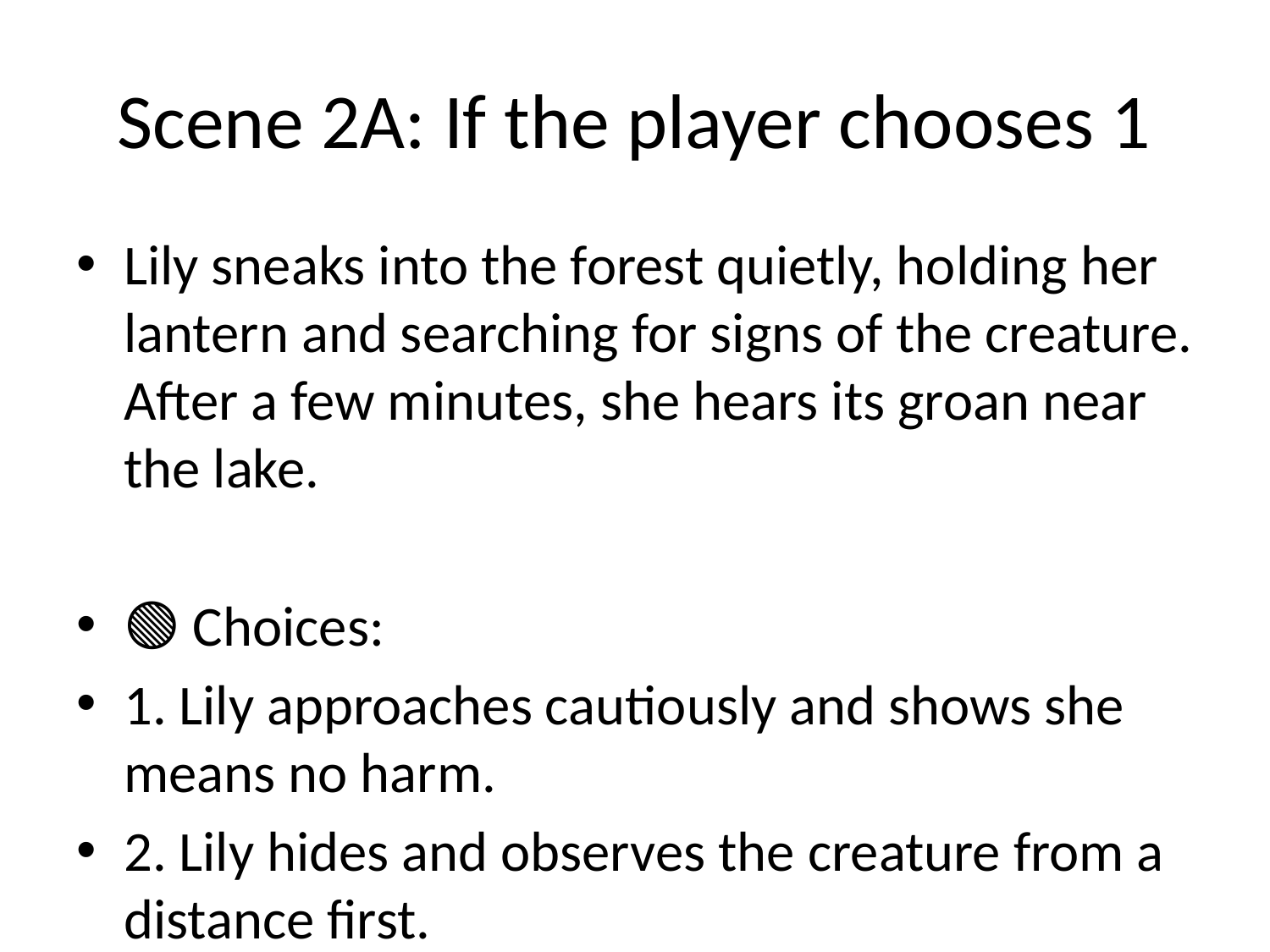

# Scene 2A: If the player chooses 1
Lily sneaks into the forest quietly, holding her lantern and searching for signs of the creature. After a few minutes, she hears its groan near the lake.

🟢 Choices:
1. Lily approaches cautiously and shows she means no harm.
2. Lily hides and observes the creature from a distance first.